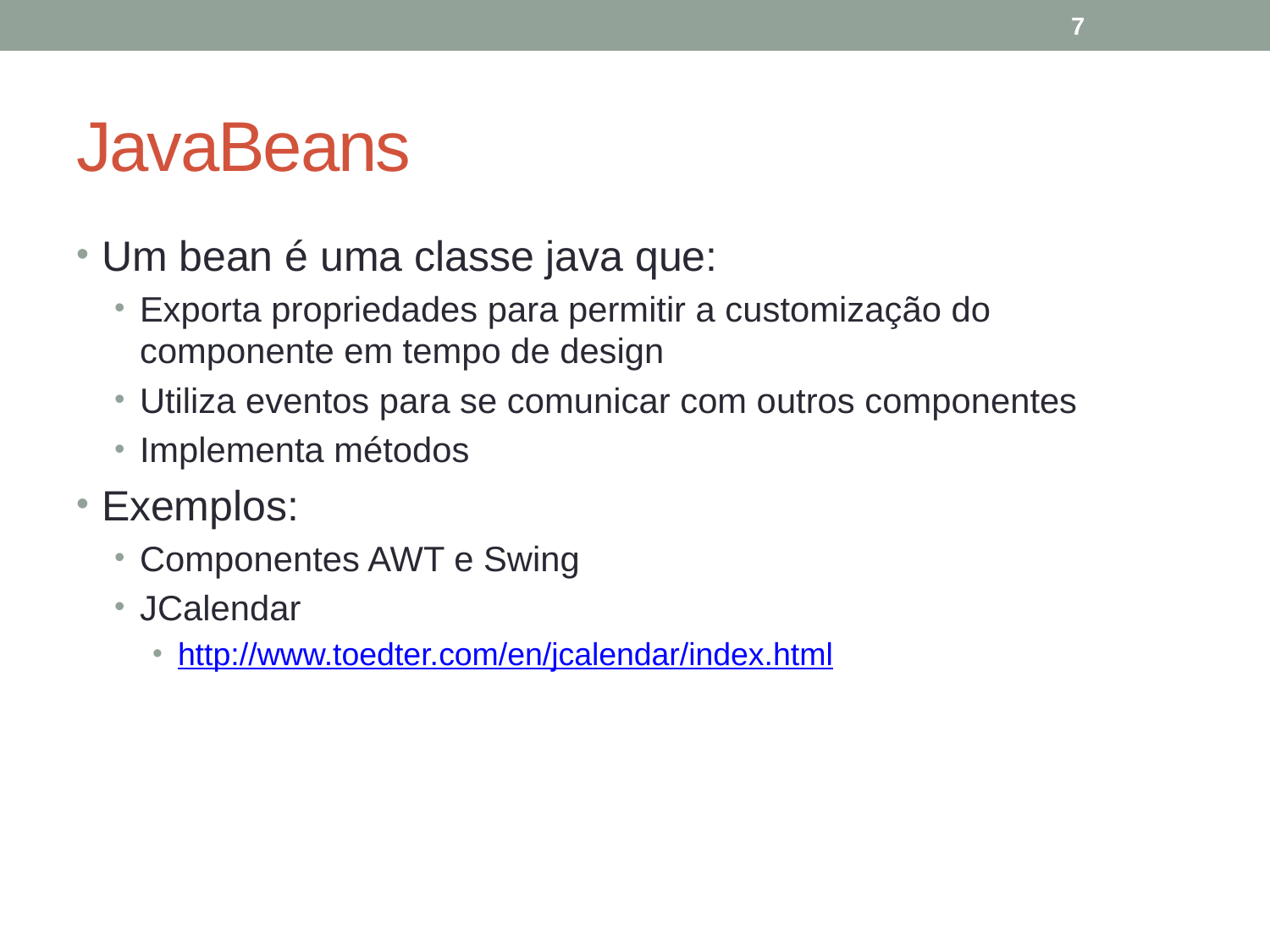

7
# JavaBeans
Um bean é uma classe java que:
Exporta propriedades para permitir a customização do componente em tempo de design
Utiliza eventos para se comunicar com outros componentes
Implementa métodos
Exemplos:
Componentes AWT e Swing
JCalendar
http://www.toedter.com/en/jcalendar/index.html